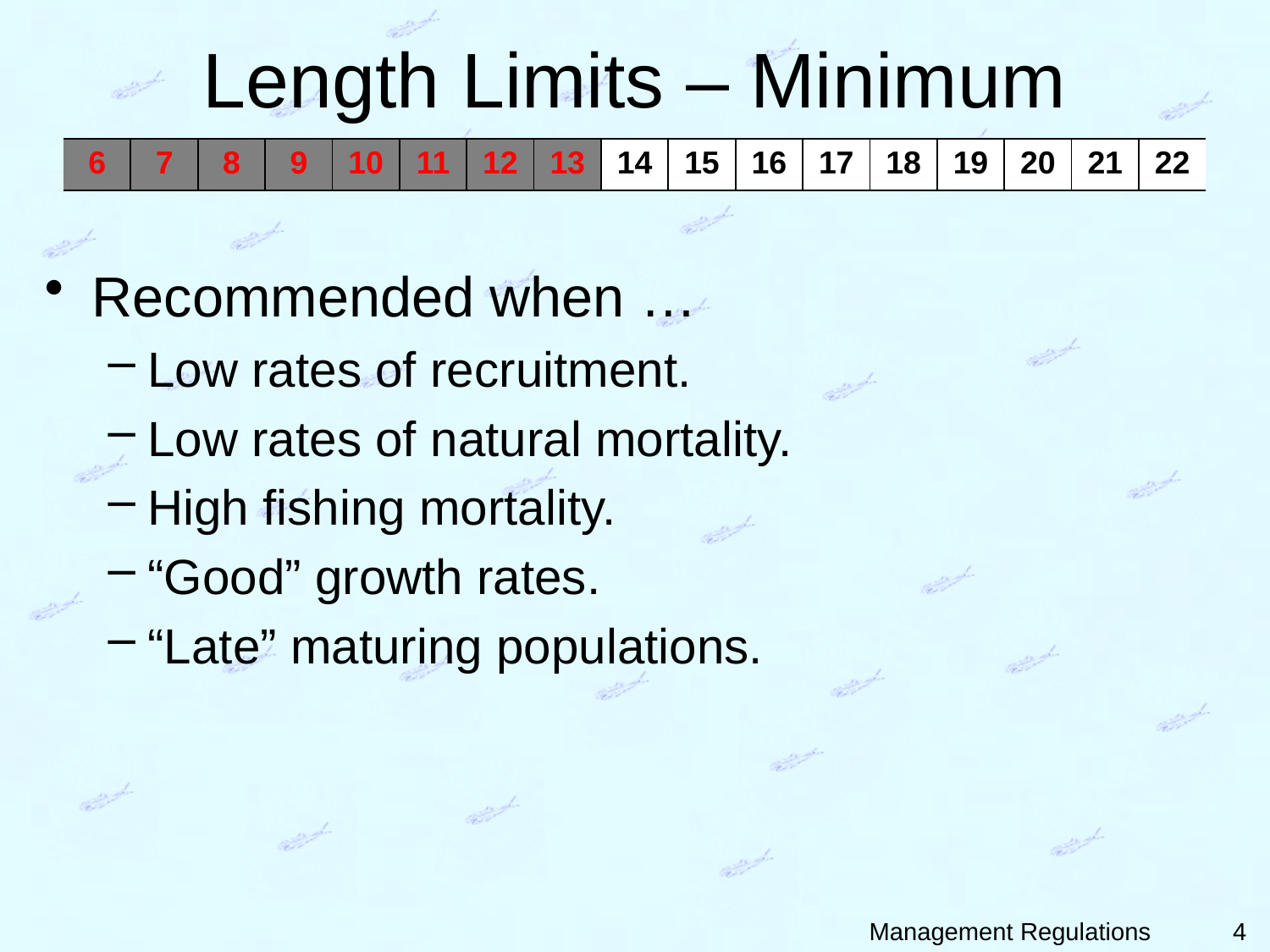

# Length Limits – Minimum
| 6 | 7 | 8 | 9 | 10 | 11 | 12 | 13 | 14 | 15 | 16 | 17 | 18 | 19 | 20 | 21 | 22 |
| --- | --- | --- | --- | --- | --- | --- | --- | --- | --- | --- | --- | --- | --- | --- | --- | --- |
Recommended when …
Low rates of recruitment.
Low rates of natural mortality.
High fishing mortality.
“Good” growth rates.
“Late” maturing populations.

4
Management Regulations